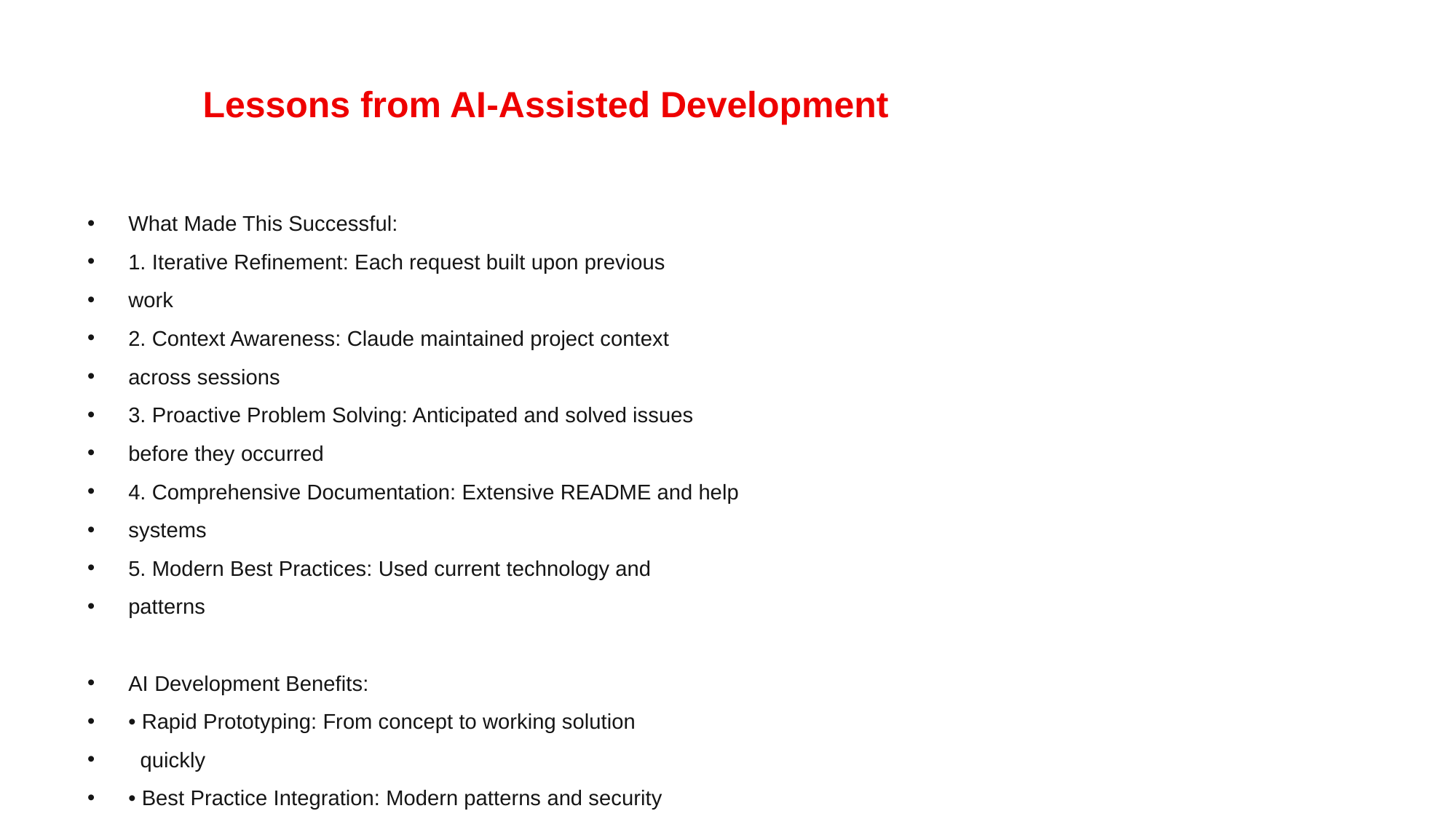

# Lessons from AI-Assisted Development
What Made This Successful:
1. Iterative Refinement: Each request built upon previous
work
2. Context Awareness: Claude maintained project context
across sessions
3. Proactive Problem Solving: Anticipated and solved issues
before they occurred
4. Comprehensive Documentation: Extensive README and help
systems
5. Modern Best Practices: Used current technology and
patterns

AI Development Benefits:
• Rapid Prototyping: From concept to working solution
  quickly
• Best Practice Integration: Modern patterns and security
  practices
• Comprehensive Testing: Built-in validation and error
  handling
• Documentation Excellence: Clear, detailed documentation
• Cross-platform Compatibility: Handled multiple OS
  environments